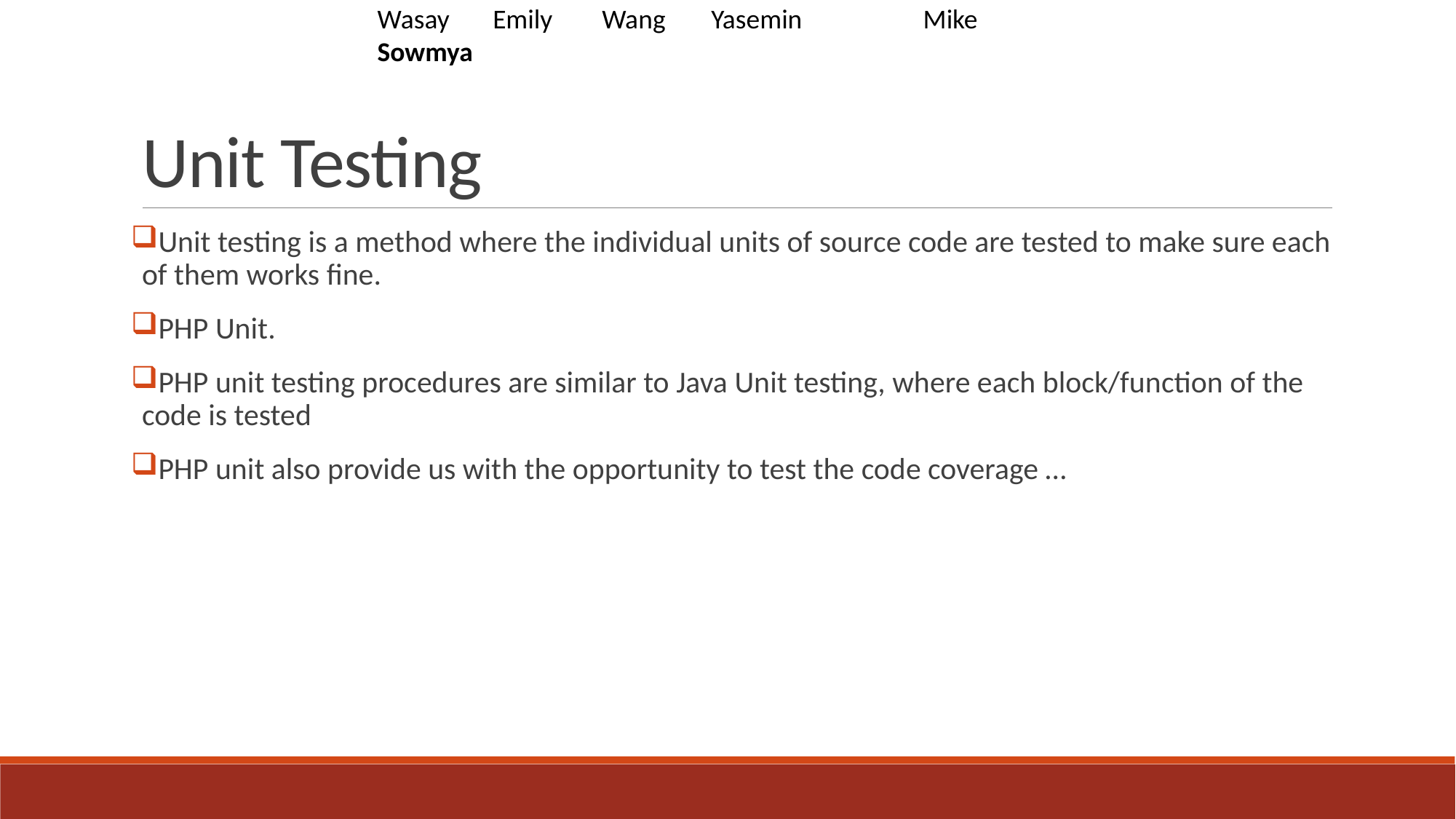

Wasay	 Emily	 Wang	 Yasemin	 	Mike	 Sowmya
# Unit Testing
Unit testing is a method where the individual units of source code are tested to make sure each of them works fine.
PHP Unit.
PHP unit testing procedures are similar to Java Unit testing, where each block/function of the code is tested
PHP unit also provide us with the opportunity to test the code coverage …